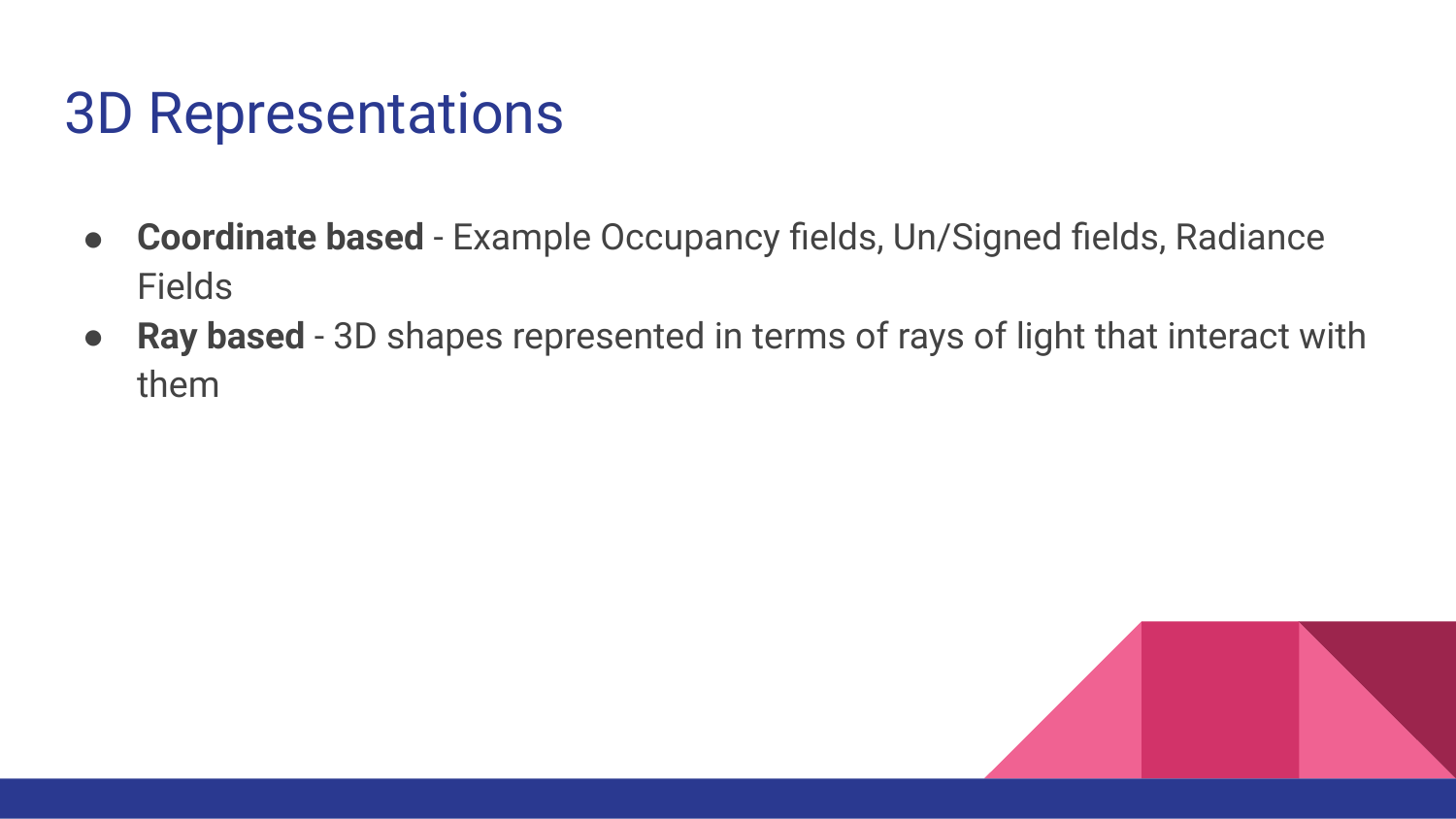

# 3D Representations
Coordinate based - Example Occupancy fields, Un/Signed fields, Radiance Fields
Ray based - 3D shapes represented in terms of rays of light that interact with them